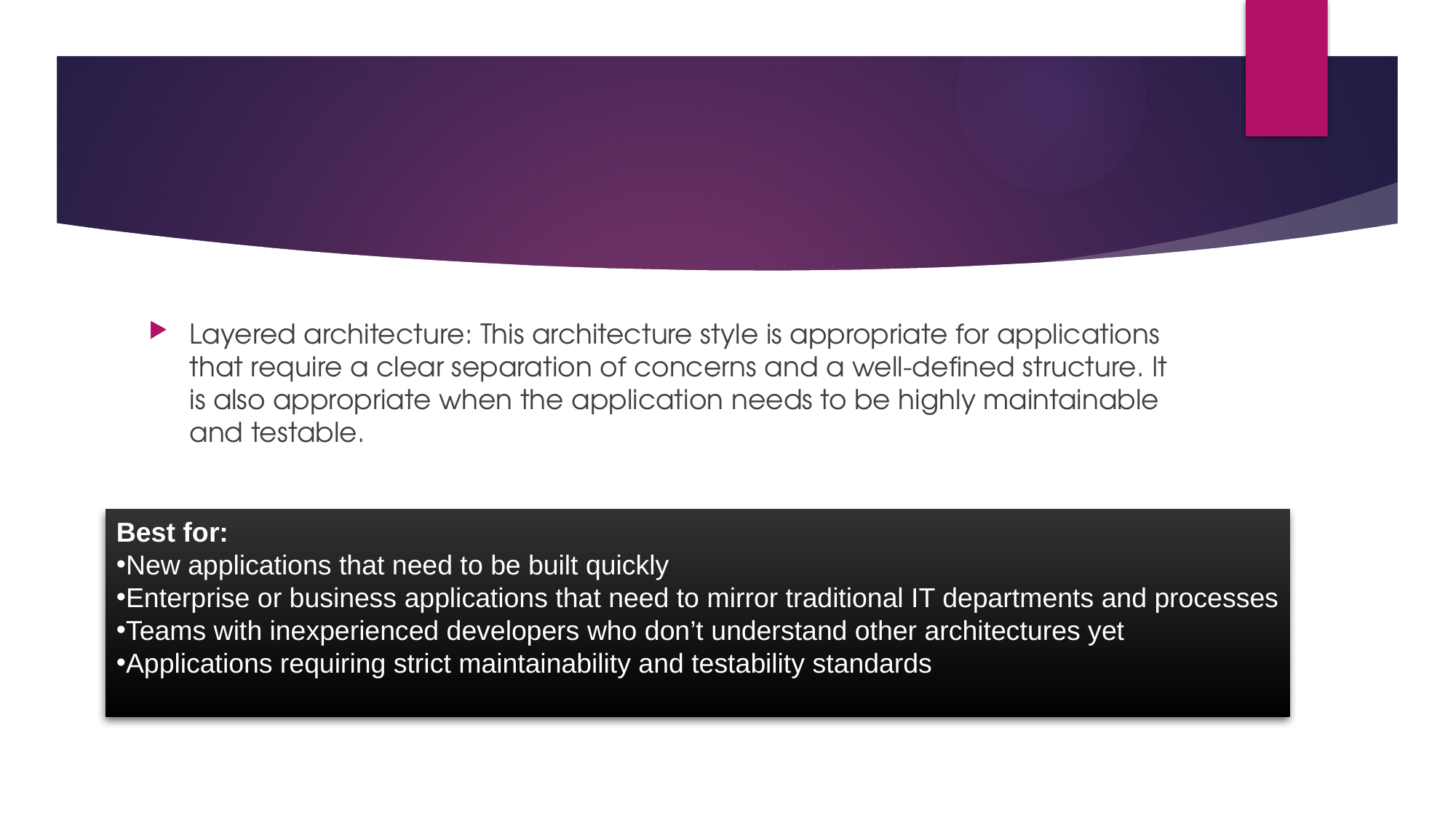

#
Layered architecture: This architecture style is appropriate for applications that require a clear separation of concerns and a well-defined structure. It is also appropriate when the application needs to be highly maintainable and testable.
Best for:
New applications that need to be built quickly
Enterprise or business applications that need to mirror traditional IT departments and processes
Teams with inexperienced developers who don’t understand other architectures yet
Applications requiring strict maintainability and testability standards